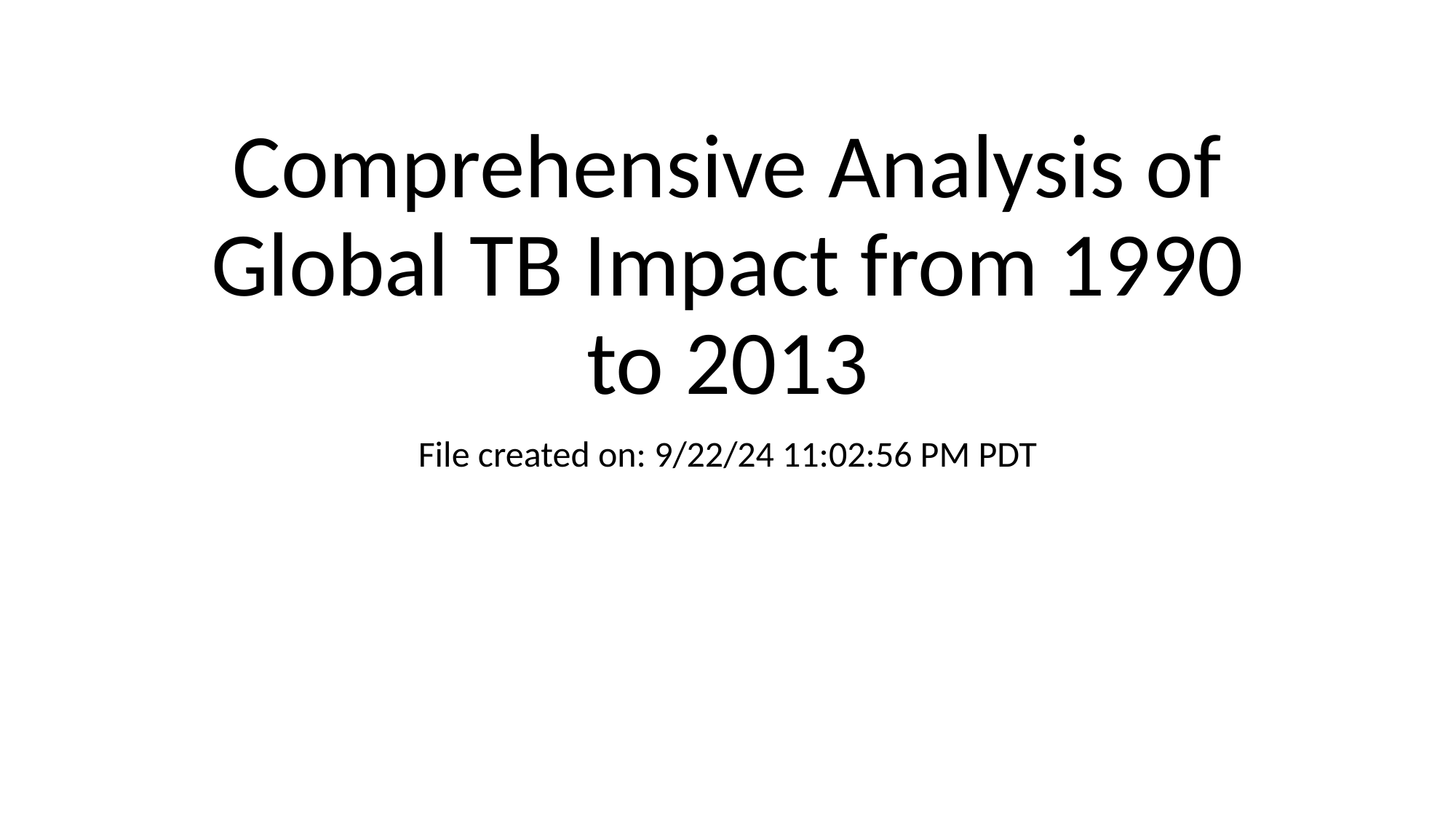

# Comprehensive Analysis of Global TB Impact from 1990 to 2013
File created on: 9/22/24 11:02:56 PM PDT